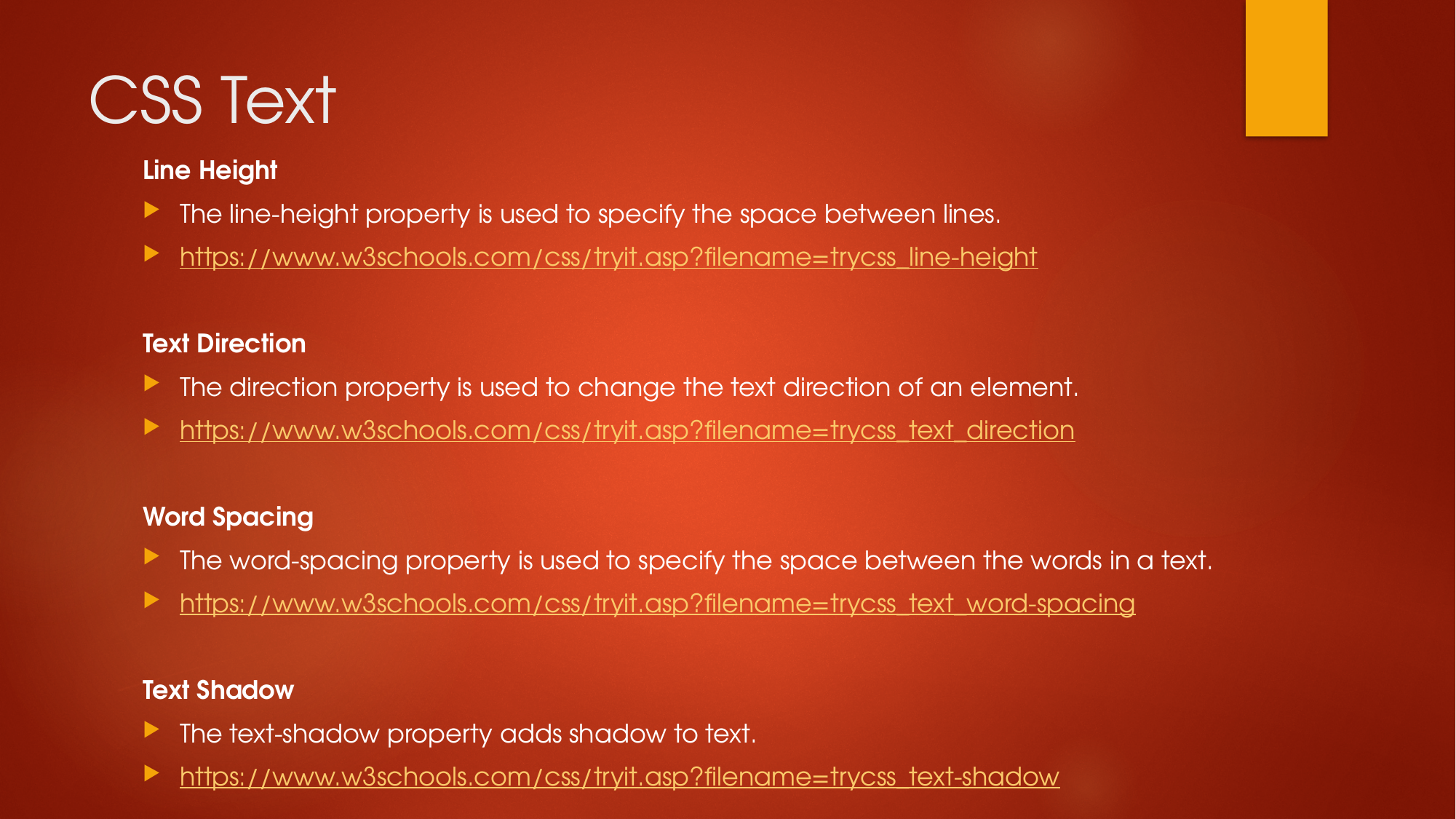

# CSS Text
Line Height
The line-height property is used to specify the space between lines.
https://www.w3schools.com/css/tryit.asp?filename=trycss_line-height

Text Direction
The direction property is used to change the text direction of an element.
https://www.w3schools.com/css/tryit.asp?filename=trycss_text_direction

Word Spacing
The word-spacing property is used to specify the space between the words in a text.
https://www.w3schools.com/css/tryit.asp?filename=trycss_text_word-spacing

Text Shadow
The text-shadow property adds shadow to text.
https://www.w3schools.com/css/tryit.asp?filename=trycss_text-shadow